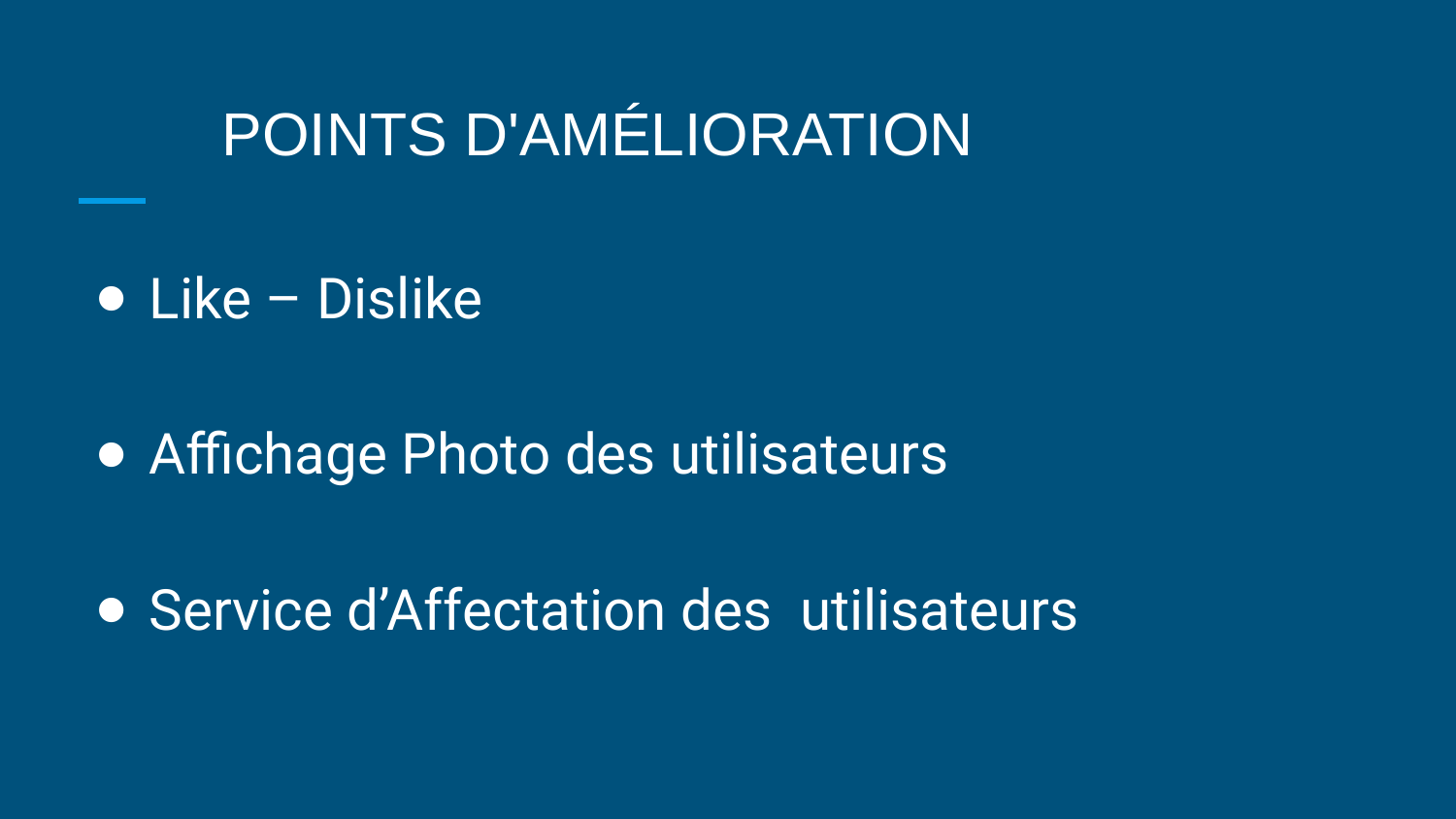

# POINTS D'AMÉLIORATION
Like – Dislike

Affichage Photo des utilisateurs

Service d’Affectation des  utilisateurs